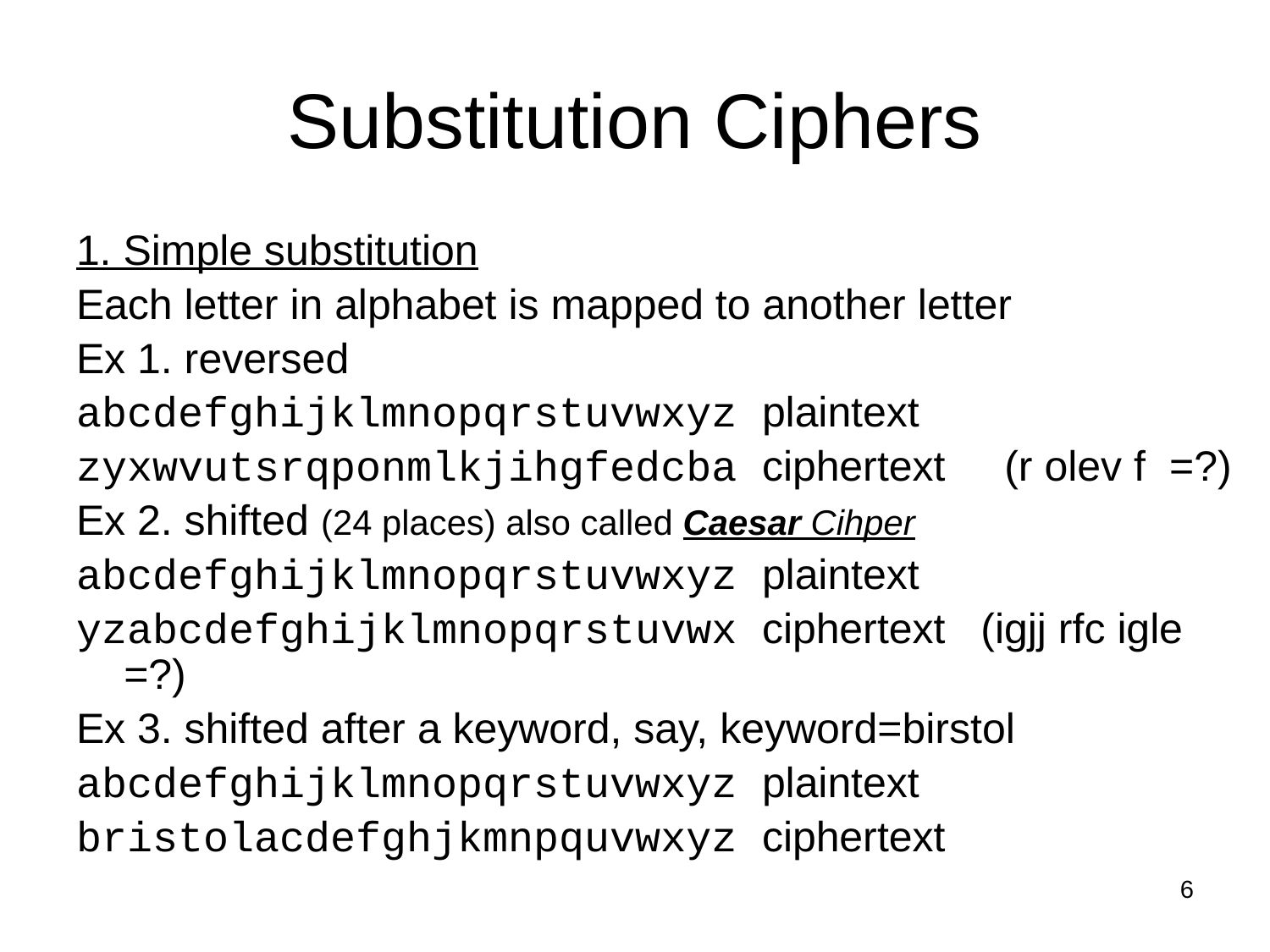

# Substitution Ciphers
1. Simple substitution
Each letter in alphabet is mapped to another letter
Ex 1. reversed
abcdefghijklmnopqrstuvwxyz plaintext
zyxwvutsrqponmlkjihgfedcba ciphertext     (r olev f  =?)
Ex 2. shifted (24 places) also called Caesar Cihper
abcdefghijklmnopqrstuvwxyz plaintext
yzabcdefghijklmnopqrstuvwx ciphertext   (igjj rfc igle =?)
Ex 3. shifted after a keyword, say, keyword=birstol
abcdefghijklmnopqrstuvwxyz plaintext
bristolacdefghjkmnpquvwxyz ciphertext
6